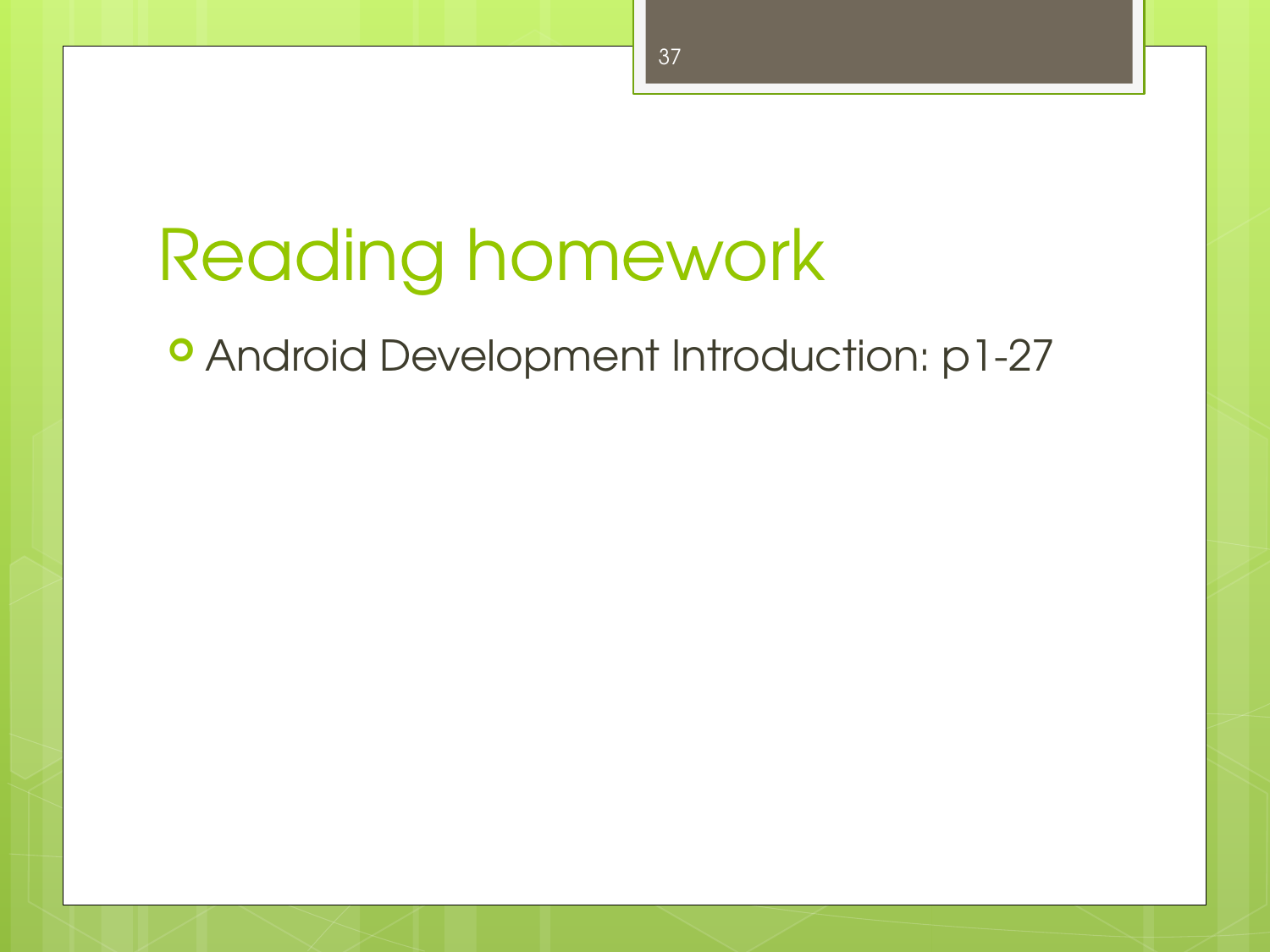

37
# Reading homework
Android Development Introduction: p1-27